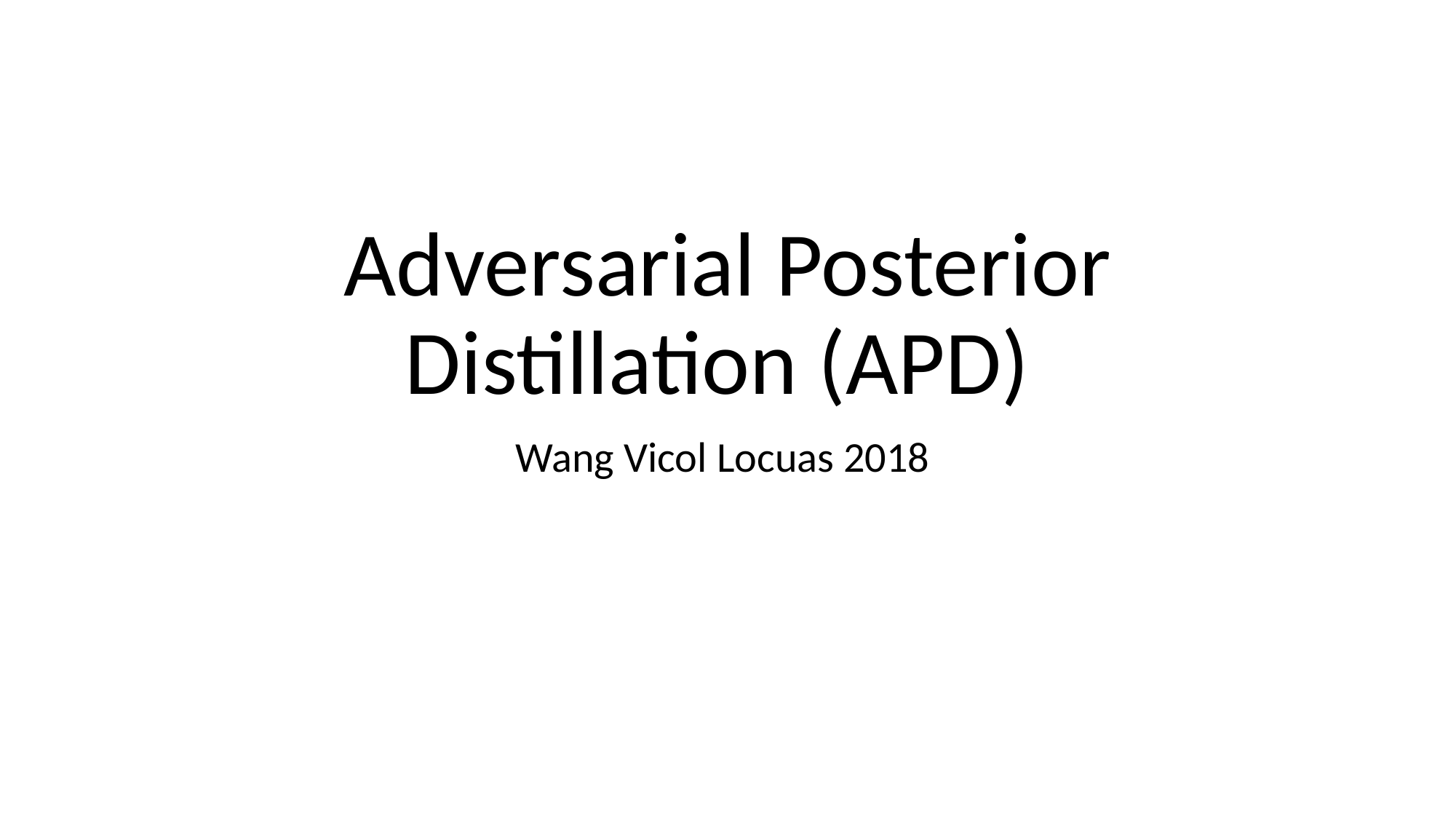

# Adversarial Posterior Distillation (APD)
Wang Vicol Locuas 2018